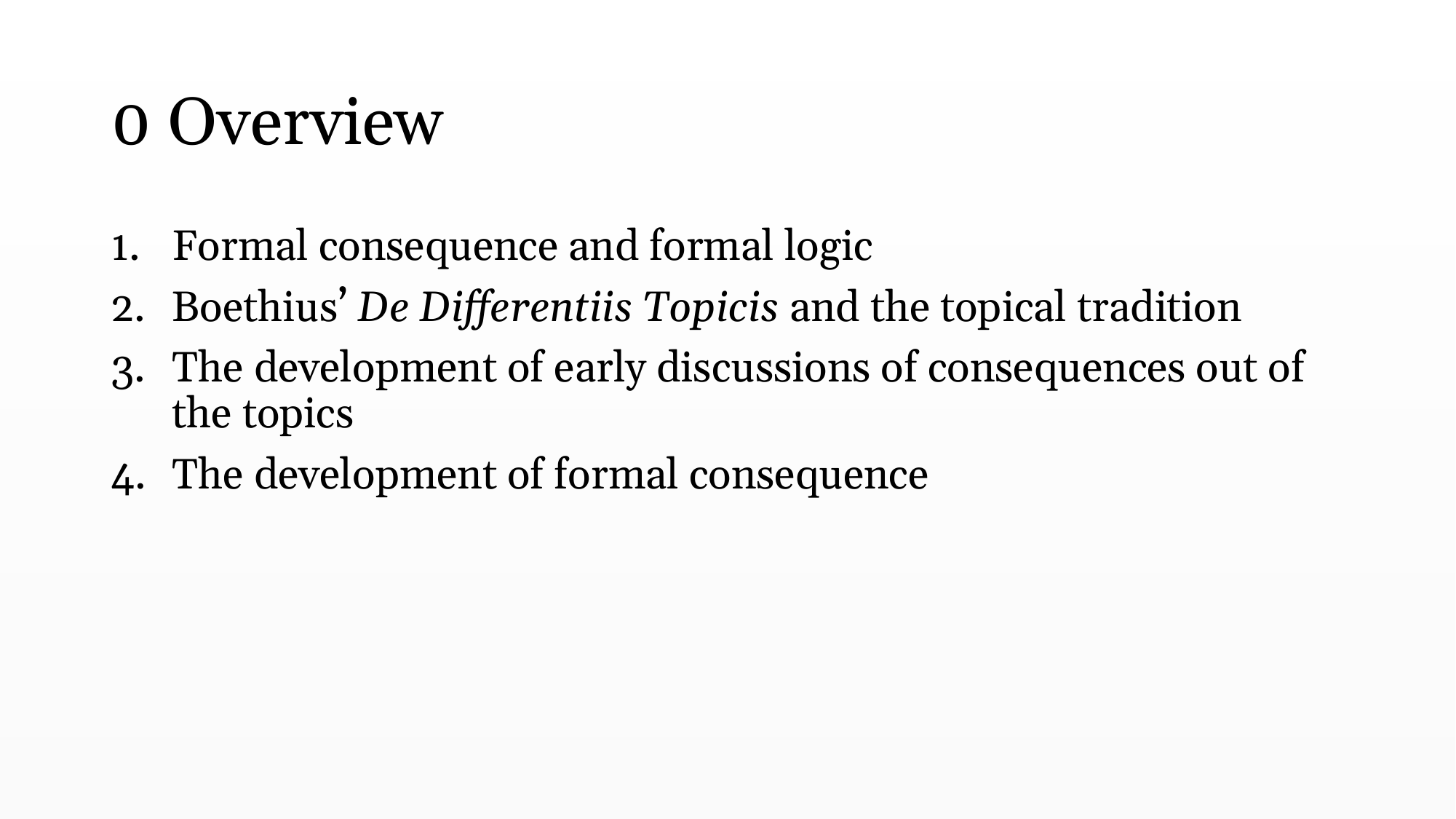

# 0 Overview
Formal consequence and formal logic
Boethius’ De Differentiis Topicis and the topical tradition
The development of early discussions of consequences out of the topics
The development of formal consequence